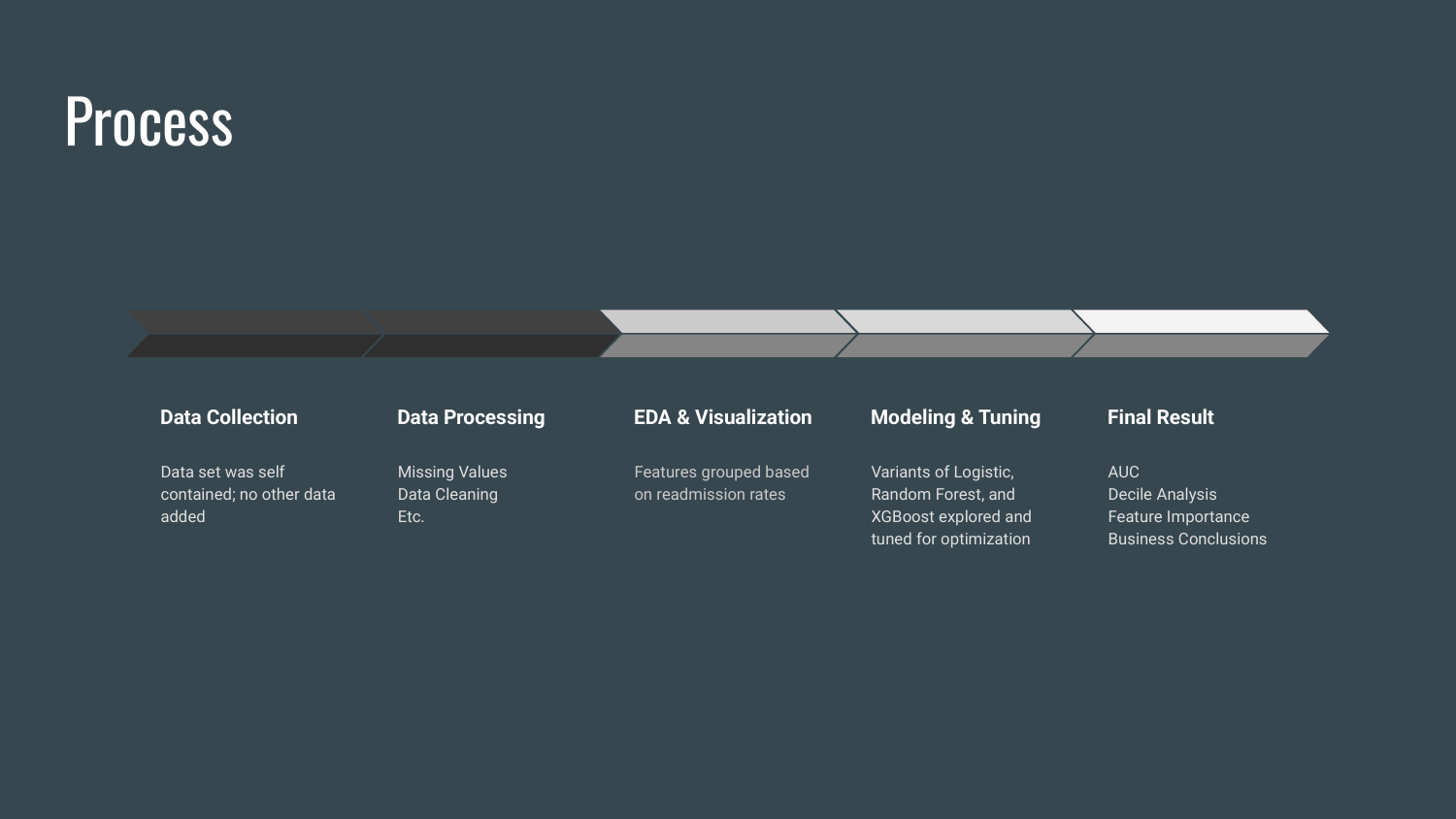

# Process

Data Collection
Data set was self contained; no other data added

Data Processing
Missing Values
Data Cleaning
Etc.

EDA & Visualization
Features grouped based on readmission rates

Modeling & Tuning
Variants of Logistic, Random Forest, and XGBoost explored and tuned for optimization

Final Result
AUC
Decile Analysis
Feature Importance
Business Conclusions